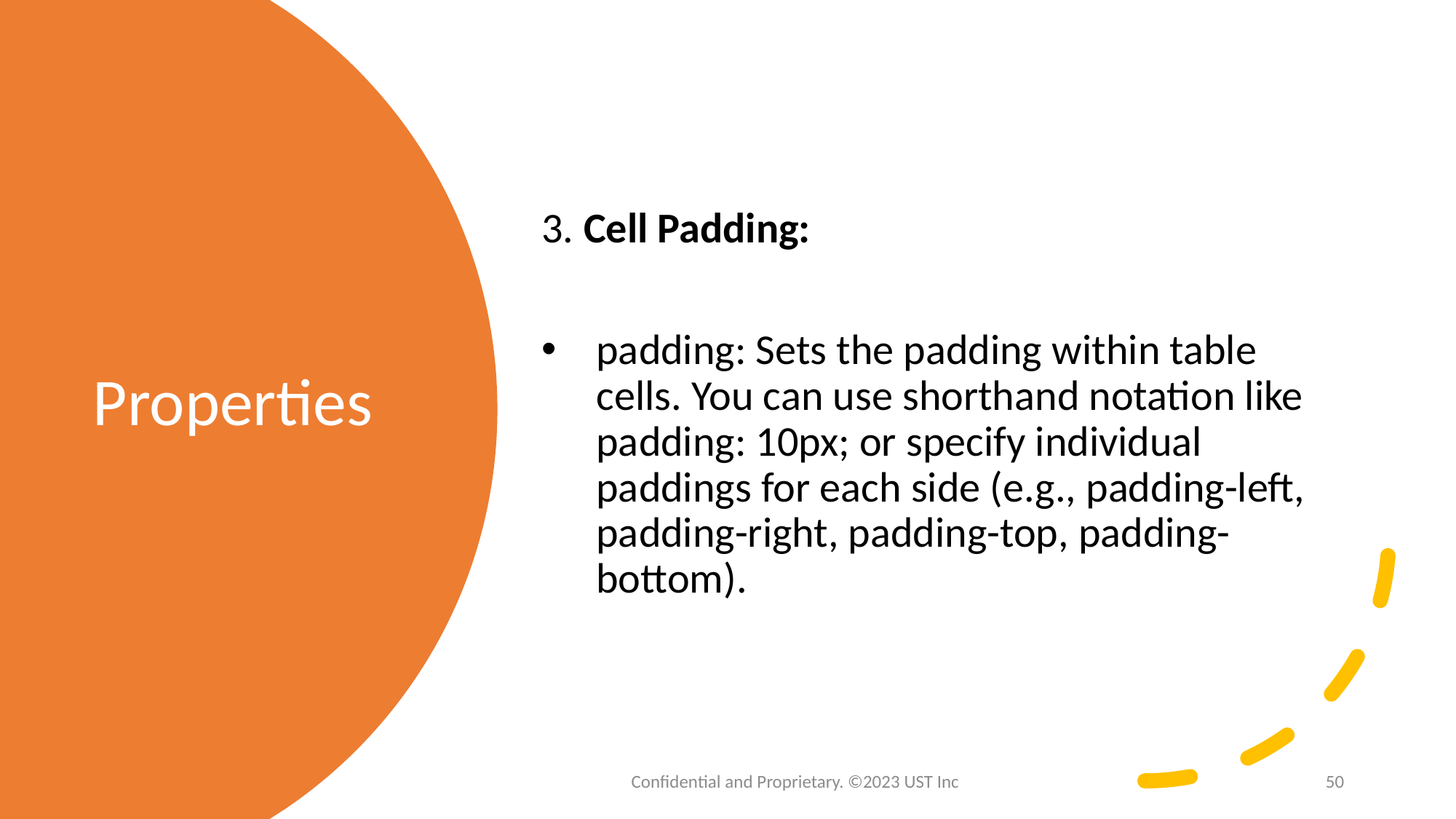

3. Cell Padding:

padding: Sets the padding within table cells. You can use shorthand notation like padding: 10px; or specify individual paddings for each side (e.g., padding-left, padding-right, padding-top, padding-bottom).
# Properties

Confidential and Proprietary. ©2023 UST Inc
50